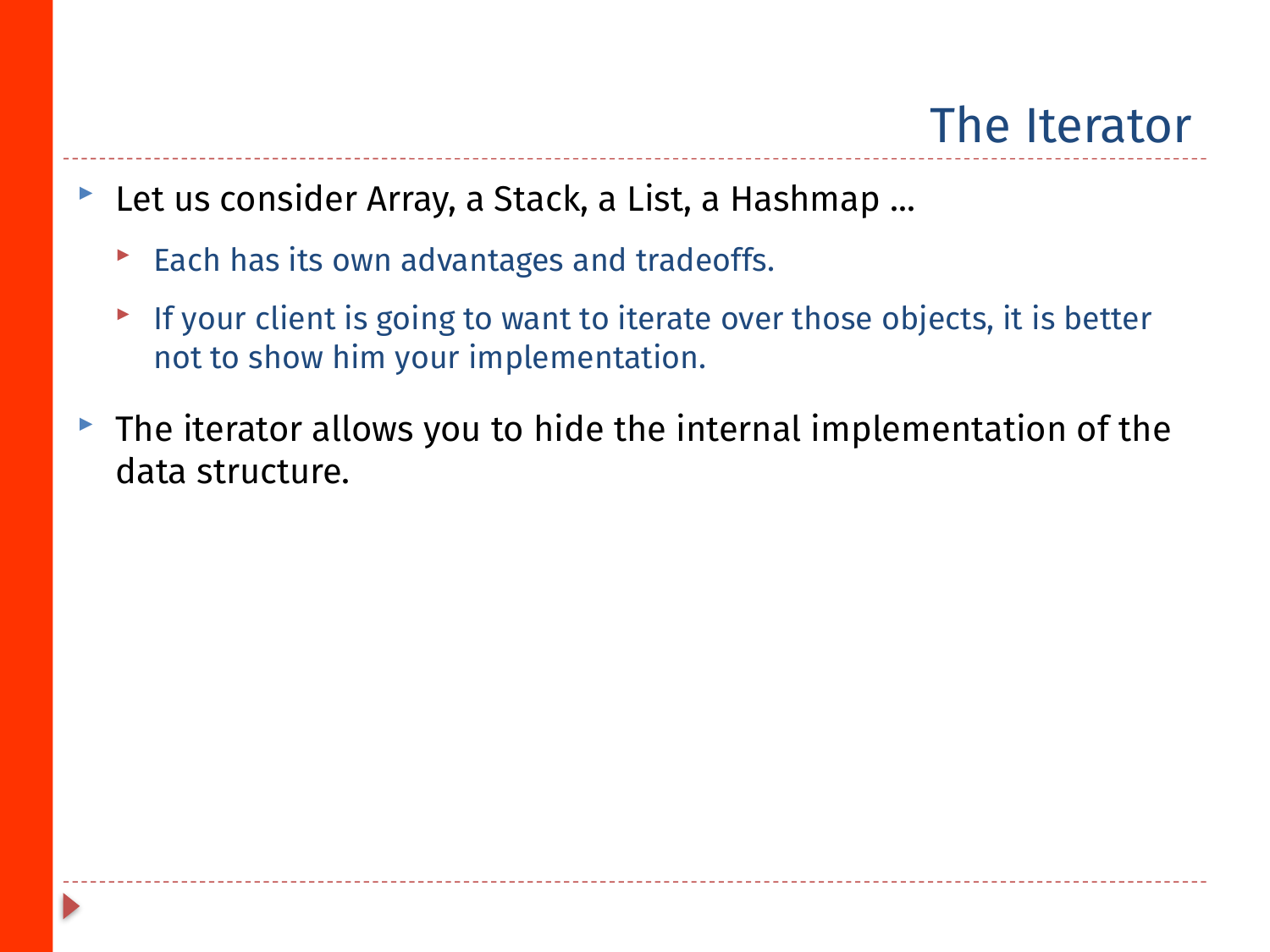

# The Iterator
Let us consider Array, a Stack, a List, a Hashmap ...
Each has its own advantages and tradeoffs.
If your client is going to want to iterate over those objects, it is better not to show him your implementation.
The iterator allows you to hide the internal implementation of the data structure.